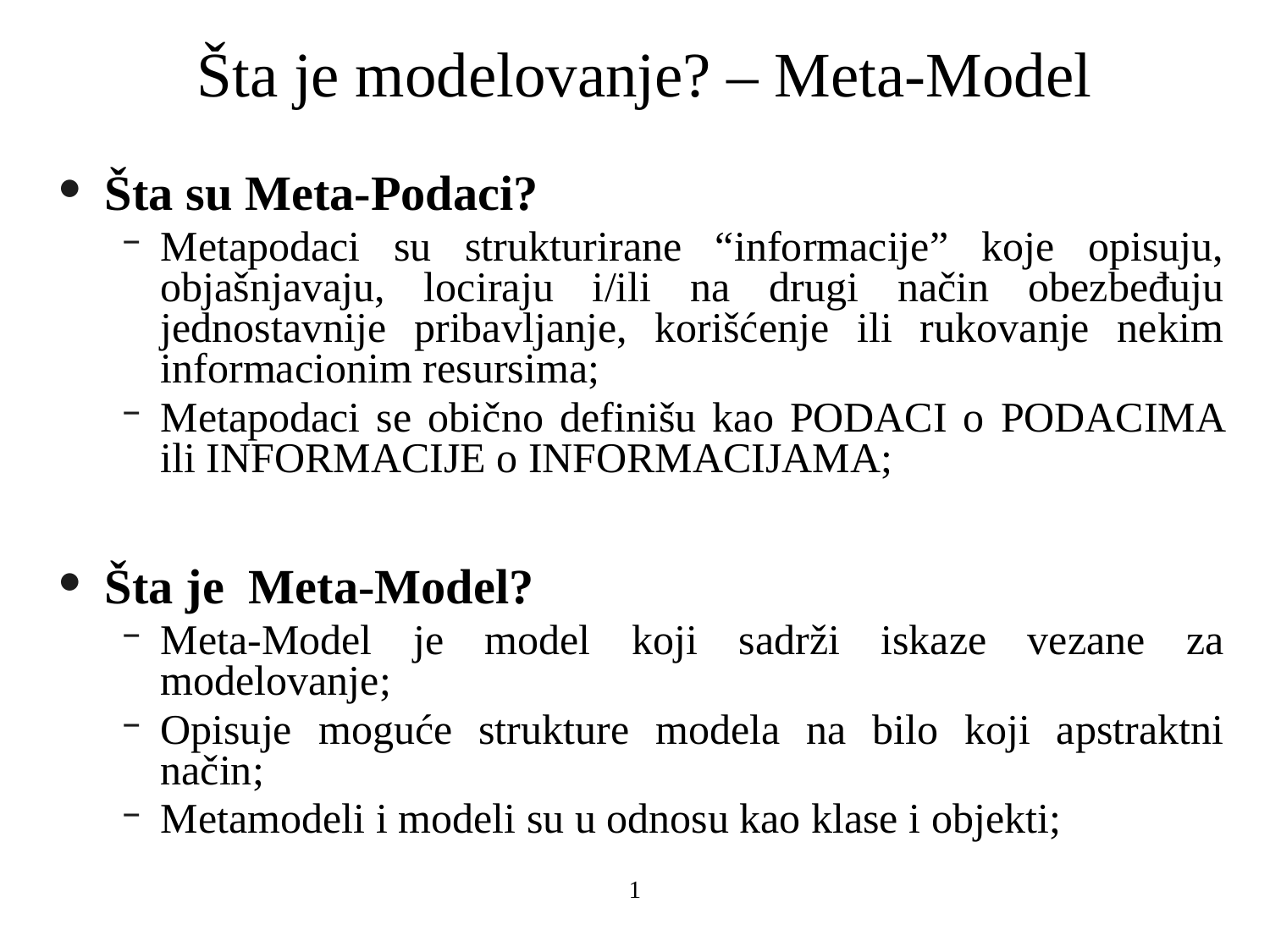

# Šta je modelovanje? – Meta-Model
Šta su Meta-Podaci?
Metapodaci su strukturirane “informacije” koje opisuju, objašnjavaju, lociraju i/ili na drugi način obezbeđuju jednostavnije pribavljanje, korišćenje ili rukovanje nekim informacionim resursima;
Metapodaci se obično definišu kao PODACI o PODACIMA ili INFORMACIJE o INFORMACIJAMA;

Šta je  Meta-Model?
Meta-Model je model koji sadrži iskaze vezane za modelovanje;
Opisuje moguće strukture modela na bilo koji apstraktni način;
Metamodeli i modeli su u odnosu kao klase i objekti;
1